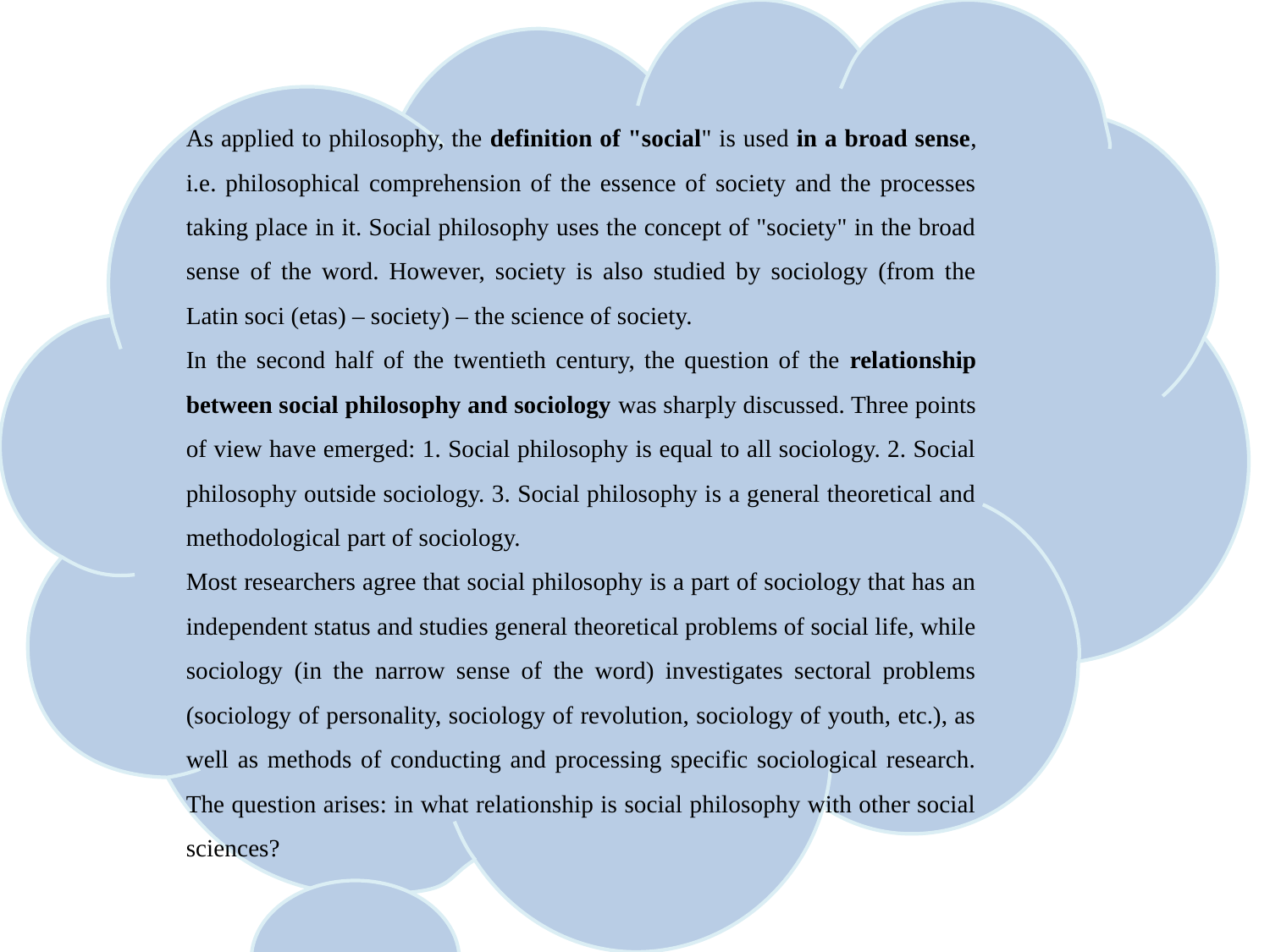

As applied to philosophy, the definition of "social" is used in a broad sense, i.e. philosophical comprehension of the essence of society and the processes taking place in it. Social philosophy uses the concept of "society" in the broad sense of the word. However, society is also studied by sociology (from the Latin soci (etas) – society) – the science of society.
In the second half of the twentieth century, the question of the relationship between social philosophy and sociology was sharply discussed. Three points of view have emerged: 1. Social philosophy is equal to all sociology. 2. Social philosophy outside sociology. 3. Social philosophy is a general theoretical and methodological part of sociology.
Most researchers agree that social philosophy is a part of sociology that has an independent status and studies general theoretical problems of social life, while sociology (in the narrow sense of the word) investigates sectoral problems (sociology of personality, sociology of revolution, sociology of youth, etc.), as well as methods of conducting and processing specific sociological research. The question arises: in what relationship is social philosophy with other social sciences?